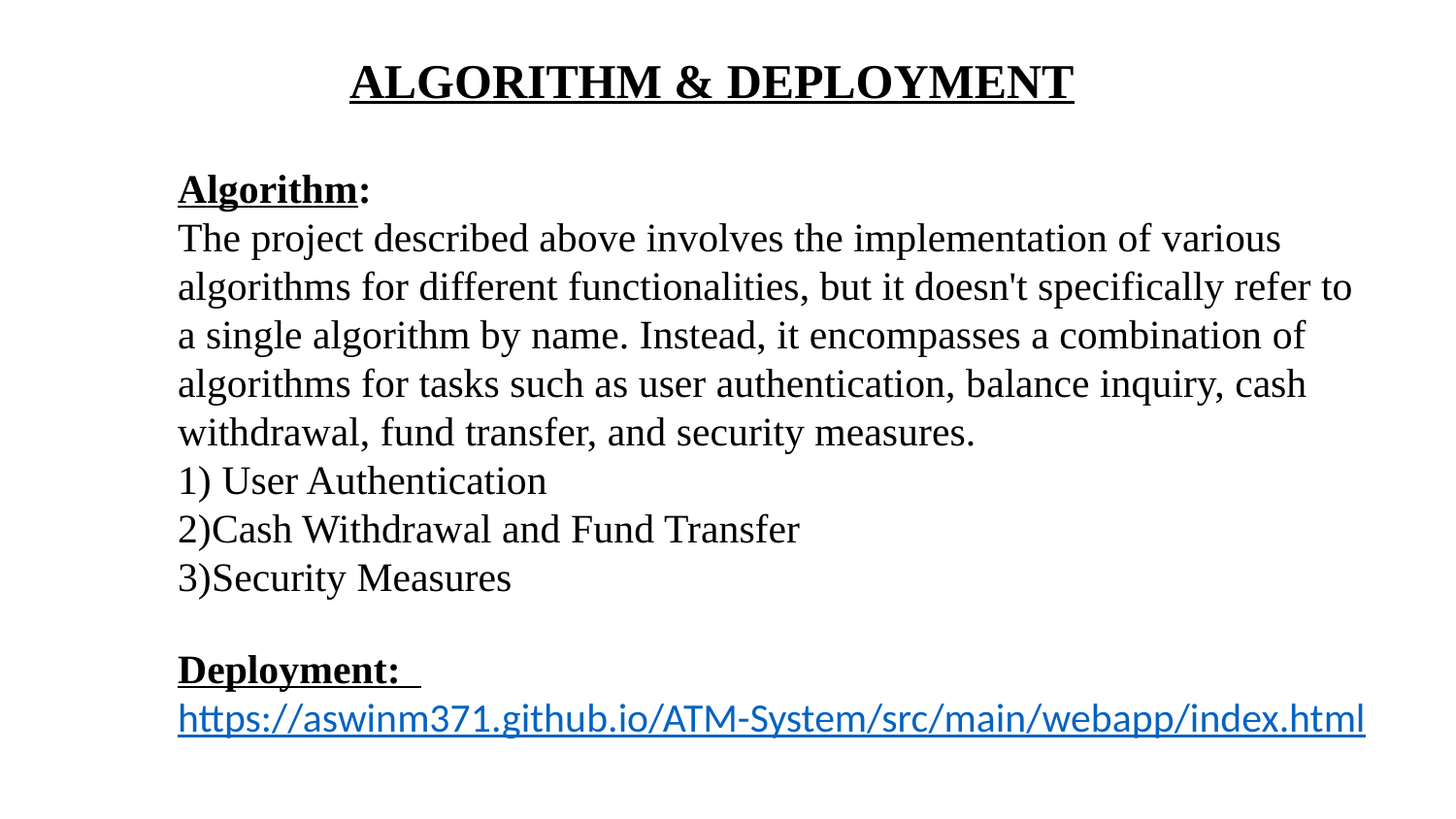

# ALGORITHM & DEPLOYMENT
Algorithm:
The project described above involves the implementation of various algorithms for different functionalities, but it doesn't specifically refer to a single algorithm by name. Instead, it encompasses a combination of algorithms for tasks such as user authentication, balance inquiry, cash withdrawal, fund transfer, and security measures.
1) User Authentication
2)Cash Withdrawal and Fund Transfer
3)Security Measures

Deployment:  https://aswinm371.github.io/ATM-System/src/main/webapp/index.html